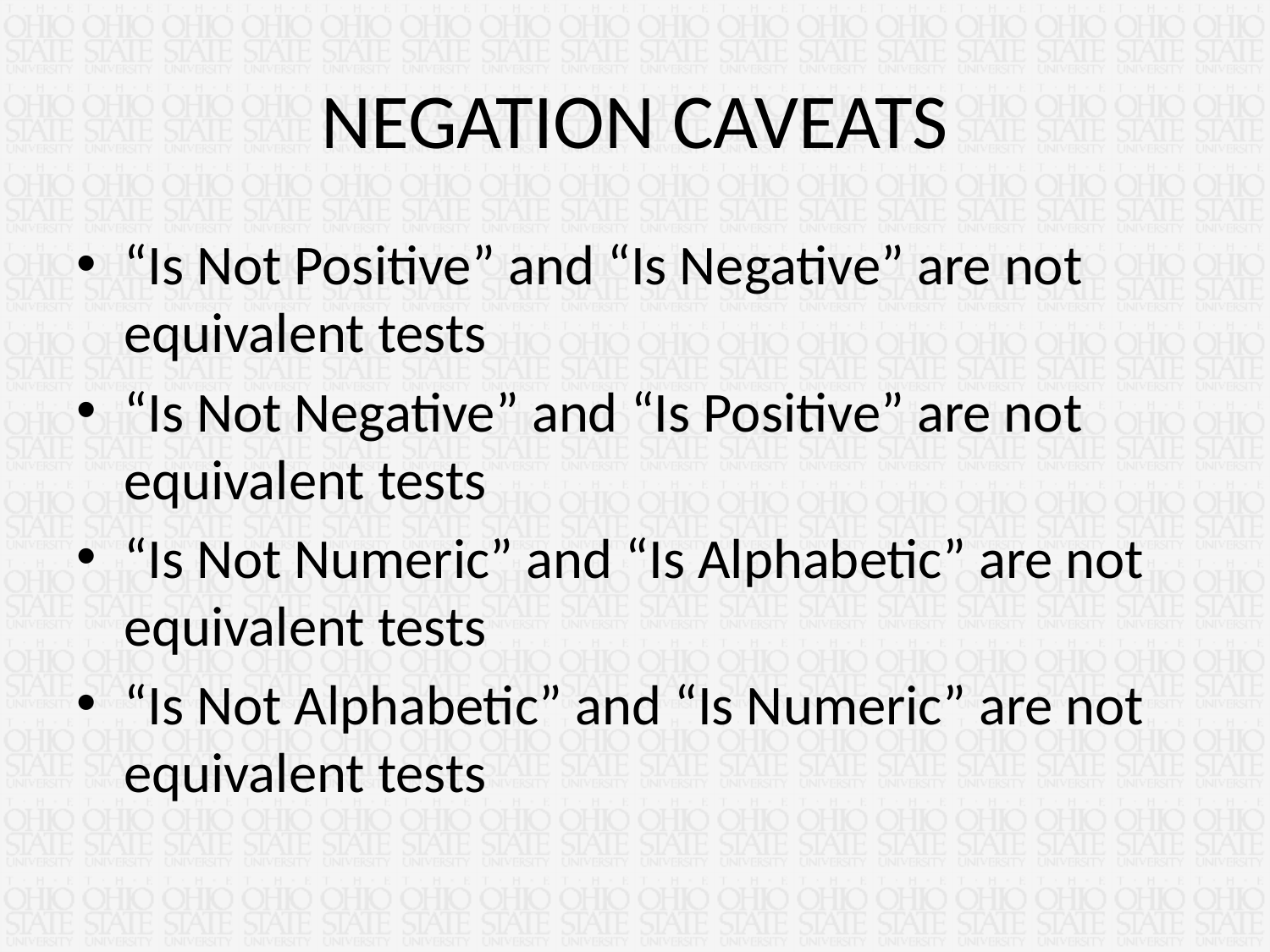

# NEGATION CAVEATS
“Is Not Positive” and “Is Negative” are not equivalent tests
“Is Not Negative” and “Is Positive” are not equivalent tests
“Is Not Numeric” and “Is Alphabetic” are not equivalent tests
“Is Not Alphabetic” and “Is Numeric” are not equivalent tests